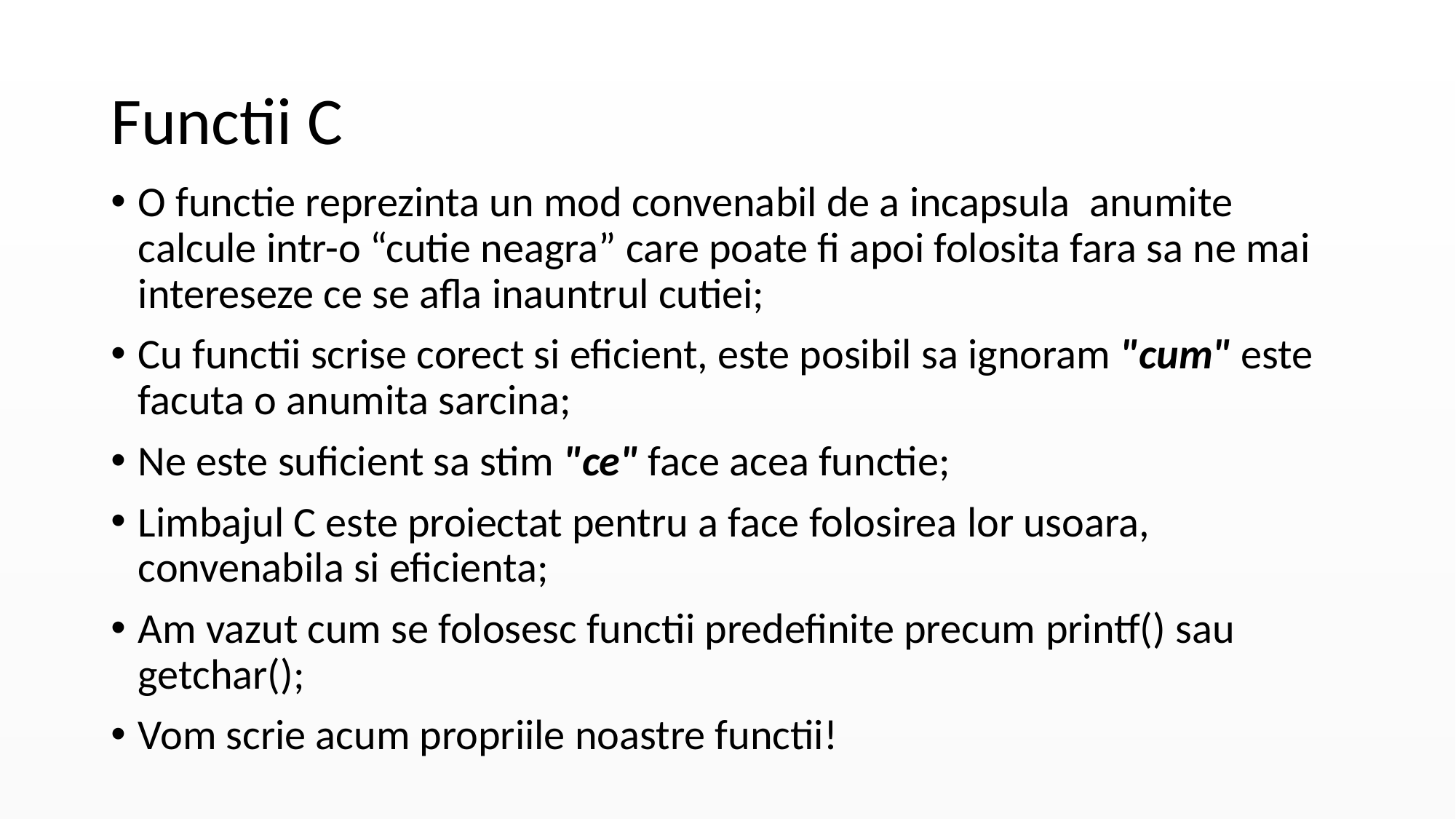

# Functii C
O functie reprezinta un mod convenabil de a incapsula  anumite calcule intr-o “cutie neagra” care poate fi apoi folosita fara sa ne mai intereseze ce se afla inauntrul cutiei;
Cu functii scrise corect si eficient, este posibil sa ignoram "cum" este facuta o anumita sarcina;
Ne este suficient sa stim "ce" face acea functie;
Limbajul C este proiectat pentru a face folosirea lor usoara,  convenabila si eficienta;
Am vazut cum se folosesc functii predefinite precum printf() sau getchar();
Vom scrie acum propriile noastre functii!